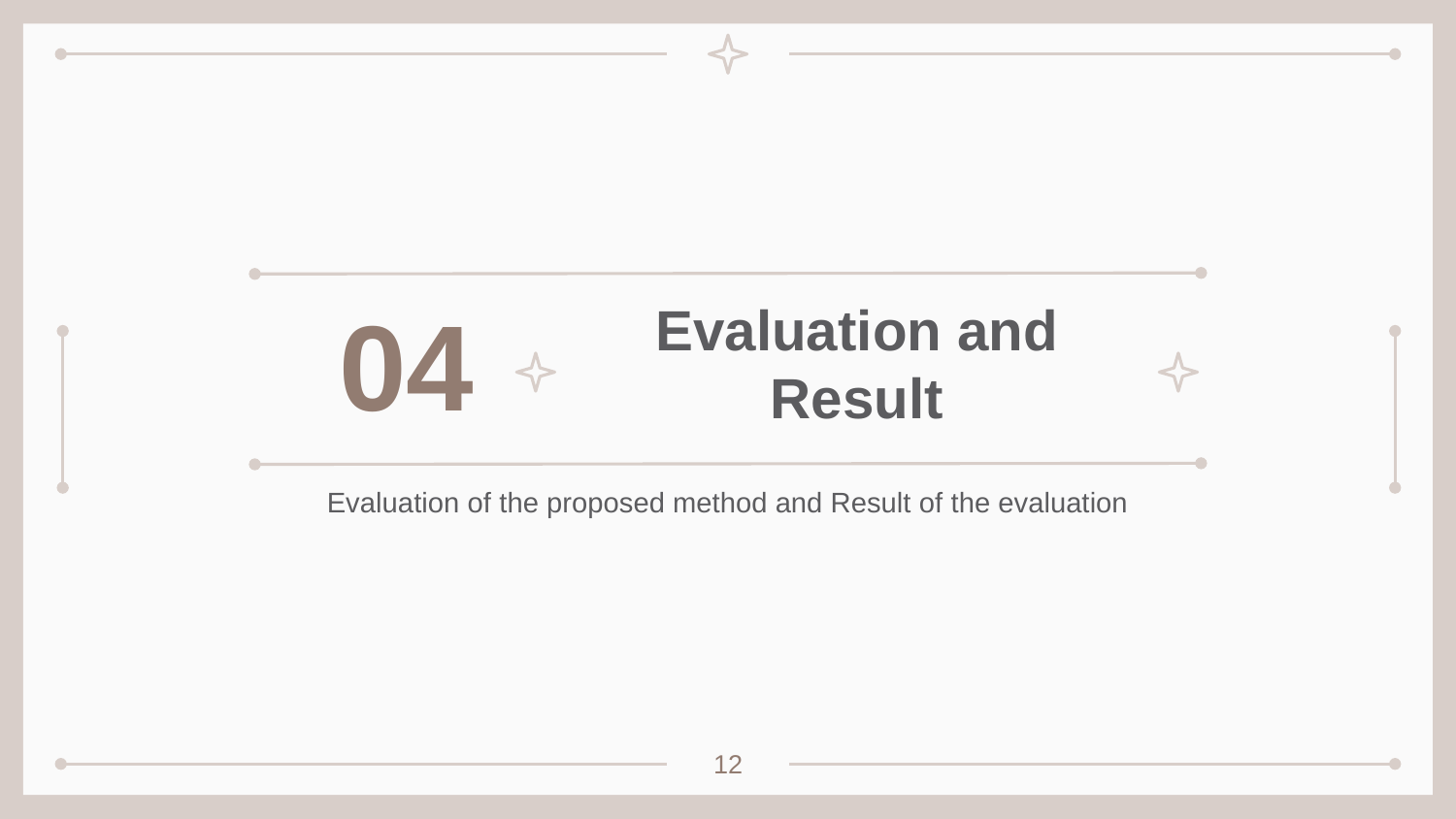

04
# Evaluation and Result

Evaluation of the proposed method and Result of the evaluation

12